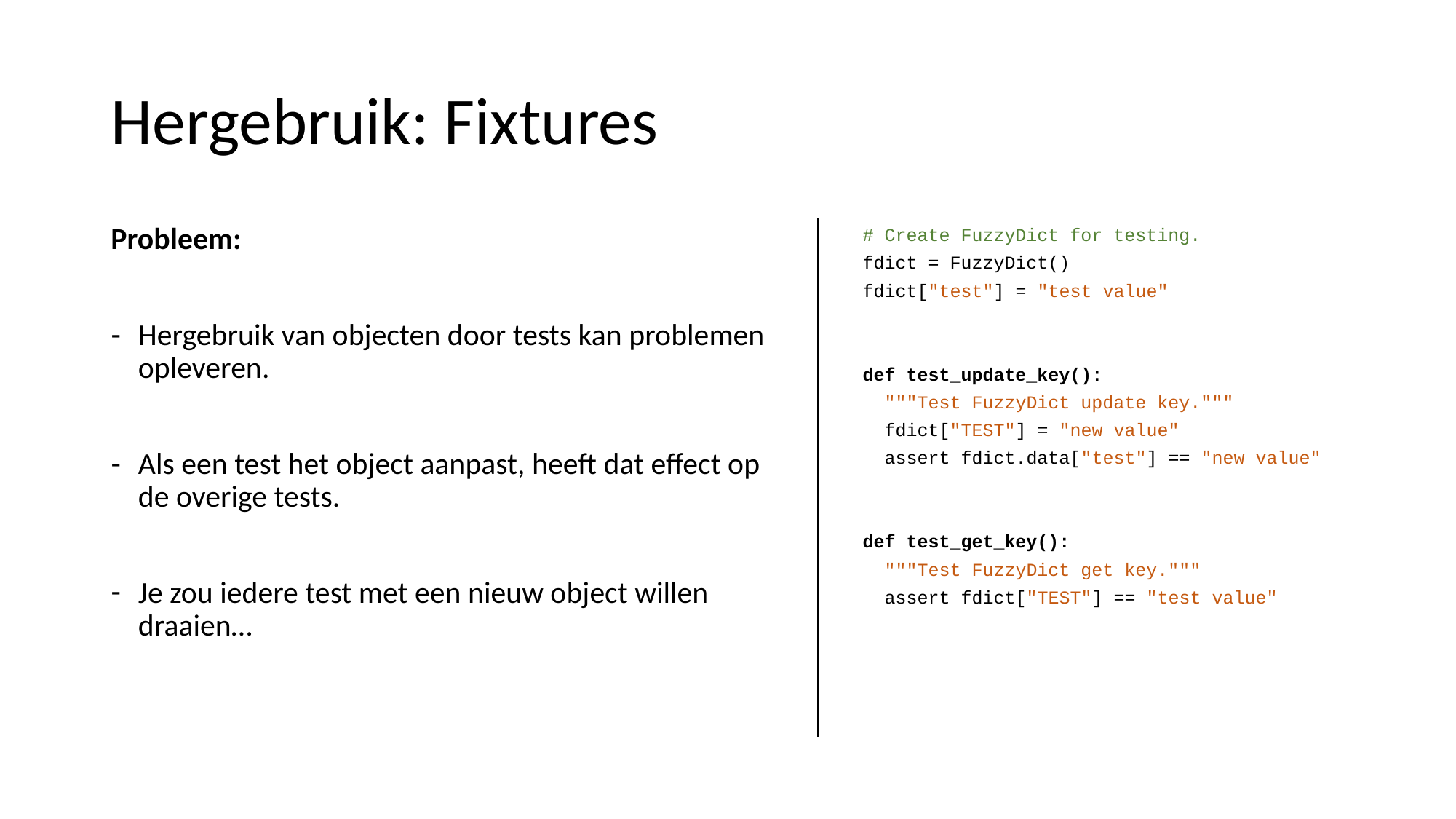

# Hergebruik: Fixtures
Probleem:

Hergebruik van objecten door tests kan problemen opleveren.

Als een test het object aanpast, heeft dat effect op de overige tests.

Je zou iedere test met een nieuw object willen draaien…
# Create FuzzyDict for testing.
fdict = FuzzyDict()
fdict["test"] = "test value"

def test_update_key():
  """Test FuzzyDict update key."""
  fdict["TEST"] = "new value"
  assert fdict.data["test"] == "new value"

def test_get_key():
  """Test FuzzyDict get key."""
  assert fdict["TEST"] == "test value"